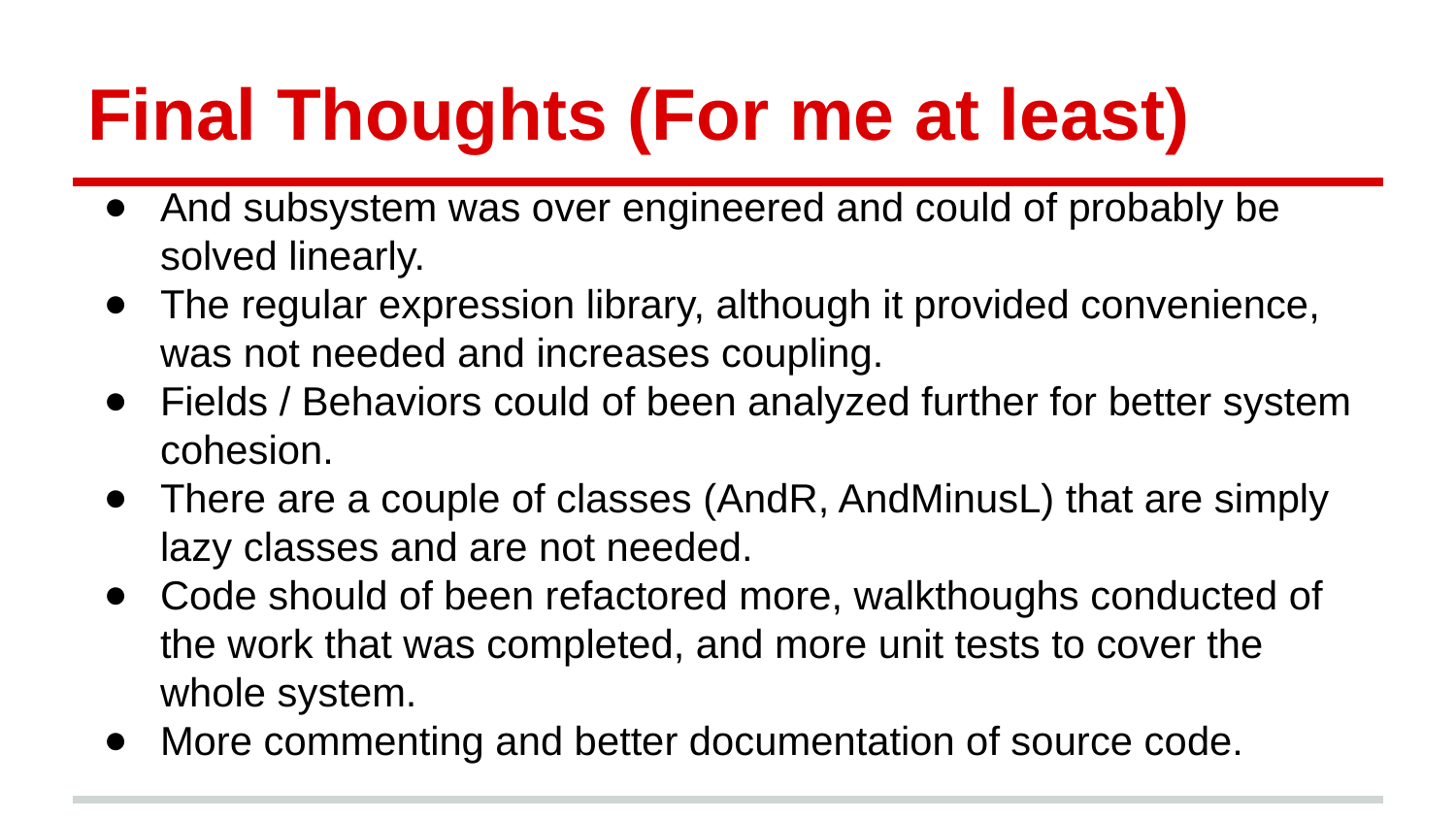

# Final Thoughts (For me at least)
And subsystem was over engineered and could of probably be solved linearly.
The regular expression library, although it provided convenience, was not needed and increases coupling.
Fields / Behaviors could of been analyzed further for better system cohesion.
There are a couple of classes (AndR, AndMinusL) that are simply lazy classes and are not needed.
Code should of been refactored more, walkthoughs conducted of the work that was completed, and more unit tests to cover the whole system.
More commenting and better documentation of source code.